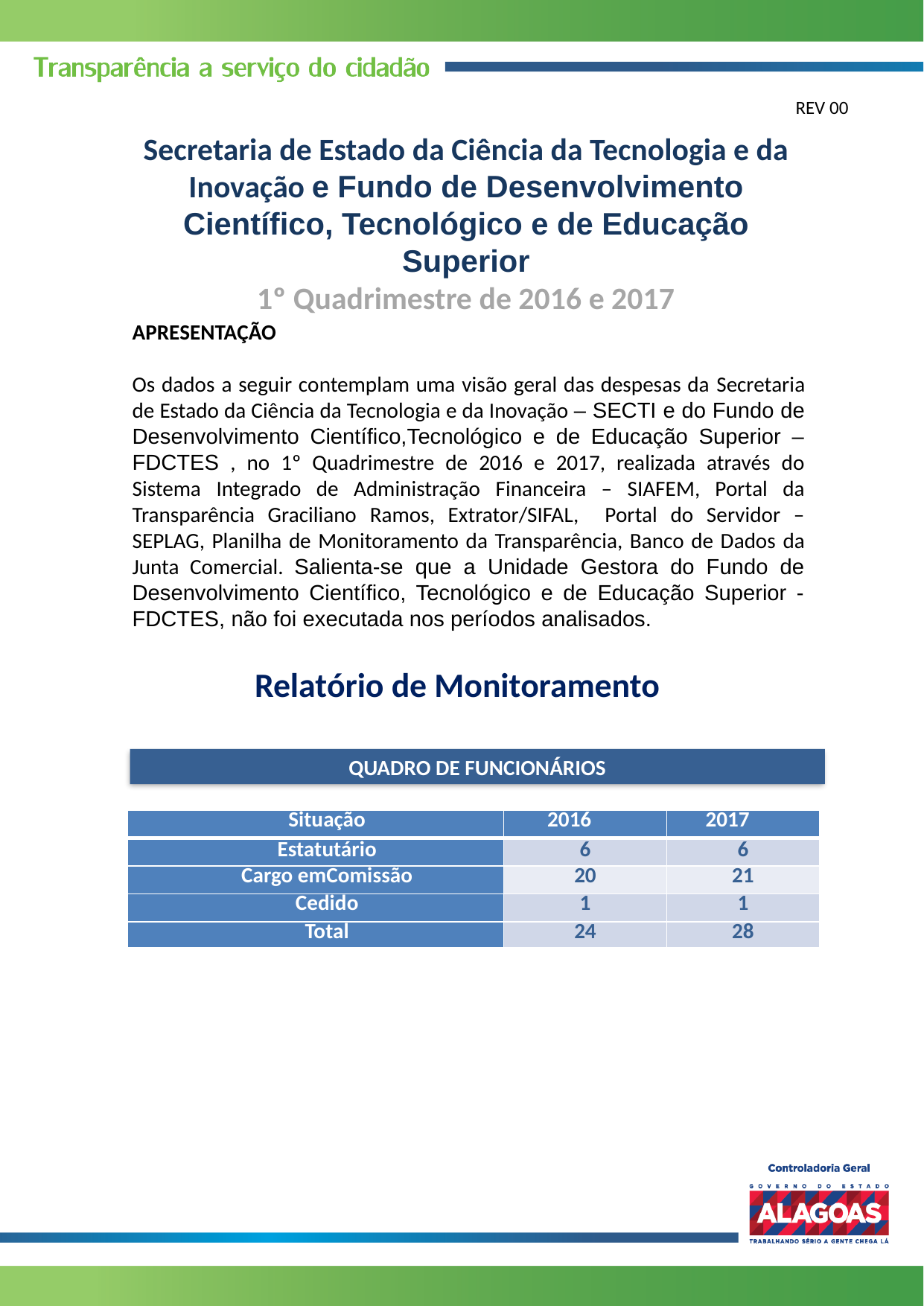

REV 00
Secretaria de Estado da Ciência da Tecnologia e da Inovação e Fundo de Desenvolvimento Científico, Tecnológico e de Educação Superior
1º Quadrimestre de 2016 e 2017

APRESENTAÇÃO

Os dados a seguir contemplam uma visão geral das despesas da Secretaria de Estado da Ciência da Tecnologia e da Inovação – SECTI e do Fundo de Desenvolvimento Científico,Tecnológico e de Educação Superior – FDCTES , no 1º Quadrimestre de 2016 e 2017, realizada através do Sistema Integrado de Administração Financeira – SIAFEM, Portal da Transparência Graciliano Ramos, Extrator/SIFAL,  Portal do Servidor – SEPLAG, Planilha de Monitoramento da Transparência, Banco de Dados da Junta Comercial. Salienta-se que a Unidade Gestora do Fundo de Desenvolvimento Científico, Tecnológico e de Educação Superior - FDCTES, não foi executada nos períodos analisados.
Relatório de Monitoramento
QUADRO DE FUNCIONÁRIOS
| Situação | 2016 | 2017 |
| --- | --- | --- |
| Estatutário | 6 | 6 |
| Cargo emComissão | 20 | 21 |
| Cedido | 1 | 1 |
| Total | 24 | 28 |